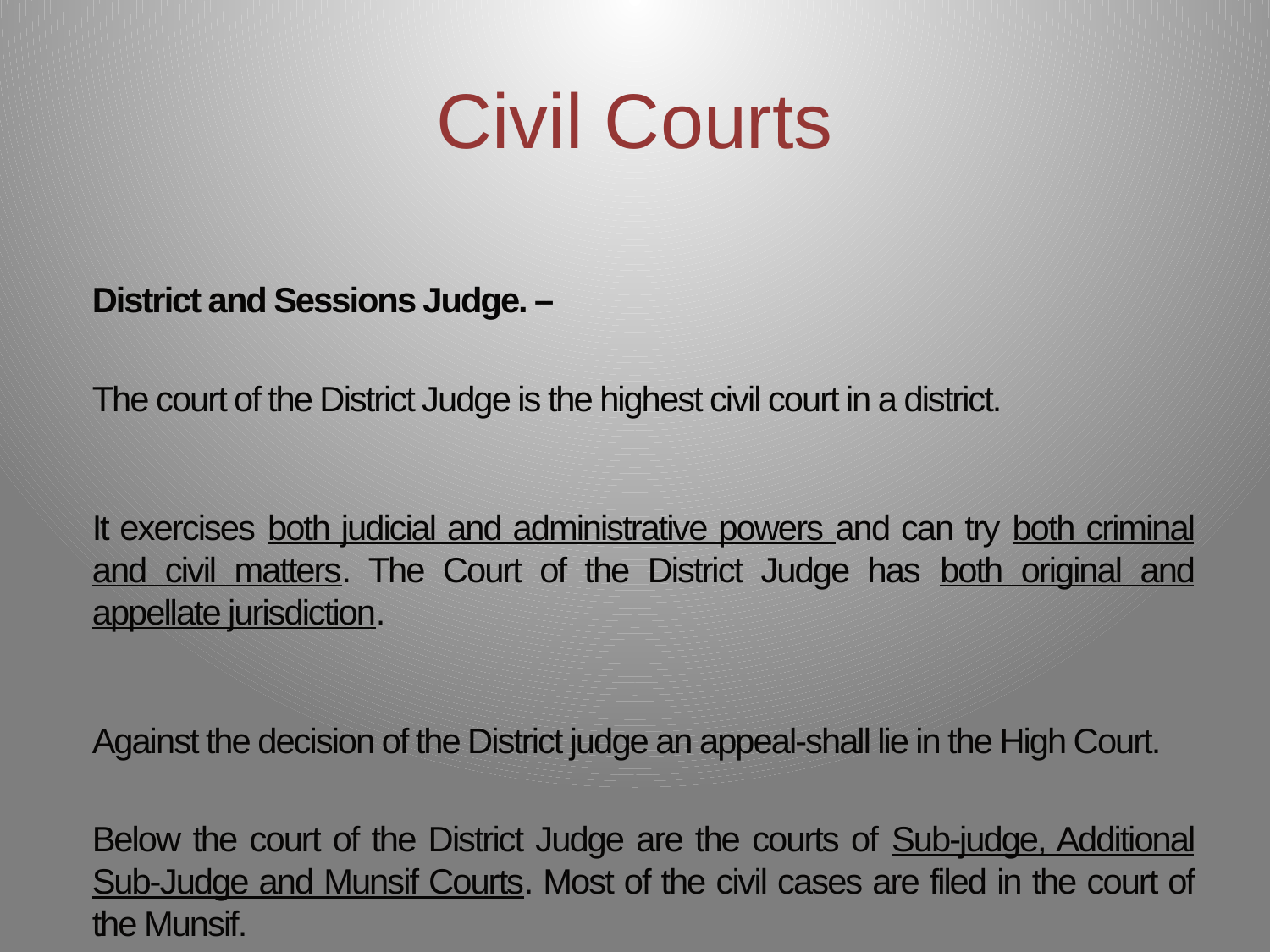

# Civil Courts

District and Sessions Judge. –

The court of the District Judge is the highest civil court in a district.

It exercises both judicial and administrative powers and can try both criminal and civil matters. The Court of the District Judge has both original and appellate jurisdiction.

Against the decision of the District judge an appeal-shall lie in the High Court.

Below the court of the District Judge are the courts of Sub-judge, Additional Sub-Judge and Munsif Courts. Most of the civil cases are filed in the court of the Munsif.